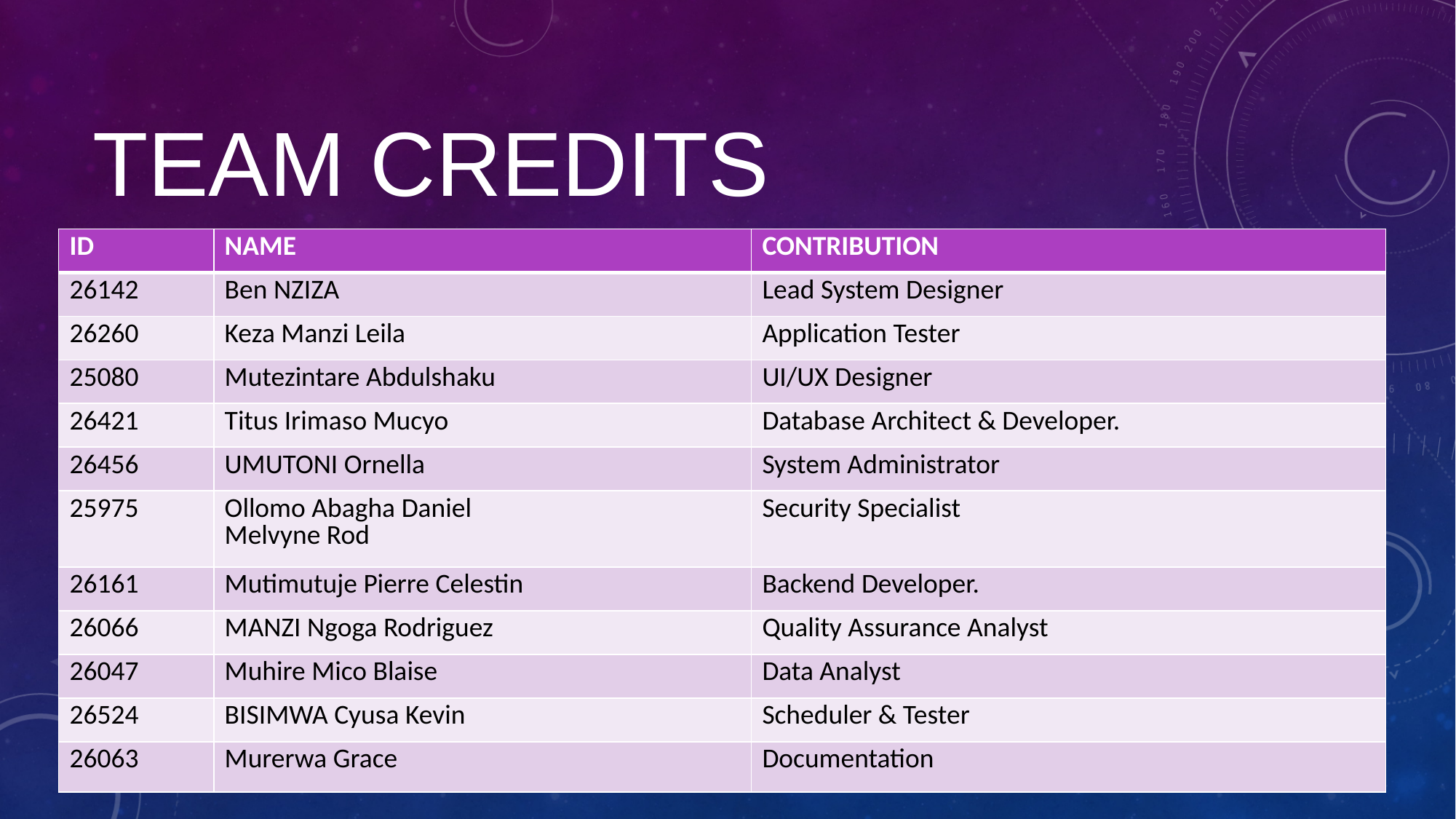

# Team Credits
| ID | NAME | CONTRIBUTION |
| --- | --- | --- |
| 26142 | Ben NZIZA | Lead System Designer |
| 26260 | Keza Manzi Leila | Application Tester |
| 25080 | Mutezintare Abdulshaku | UI/UX Designer |
| 26421 | Titus Irimaso Mucyo | Database Architect & Developer. |
| 26456 | UMUTONI Ornella | System Administrator |
| 25975 | Ollomo Abagha Daniel Melvyne Rod | Security Specialist |
| 26161 | Mutimutuje Pierre Celestin | Backend Developer. |
| 26066 | MANZI Ngoga Rodriguez | Quality Assurance Analyst |
| 26047 | Muhire Mico Blaise | Data Analyst |
| 26524 | BISIMWA Cyusa Kevin | Scheduler & Tester |
| 26063 | Murerwa Grace | Documentation |